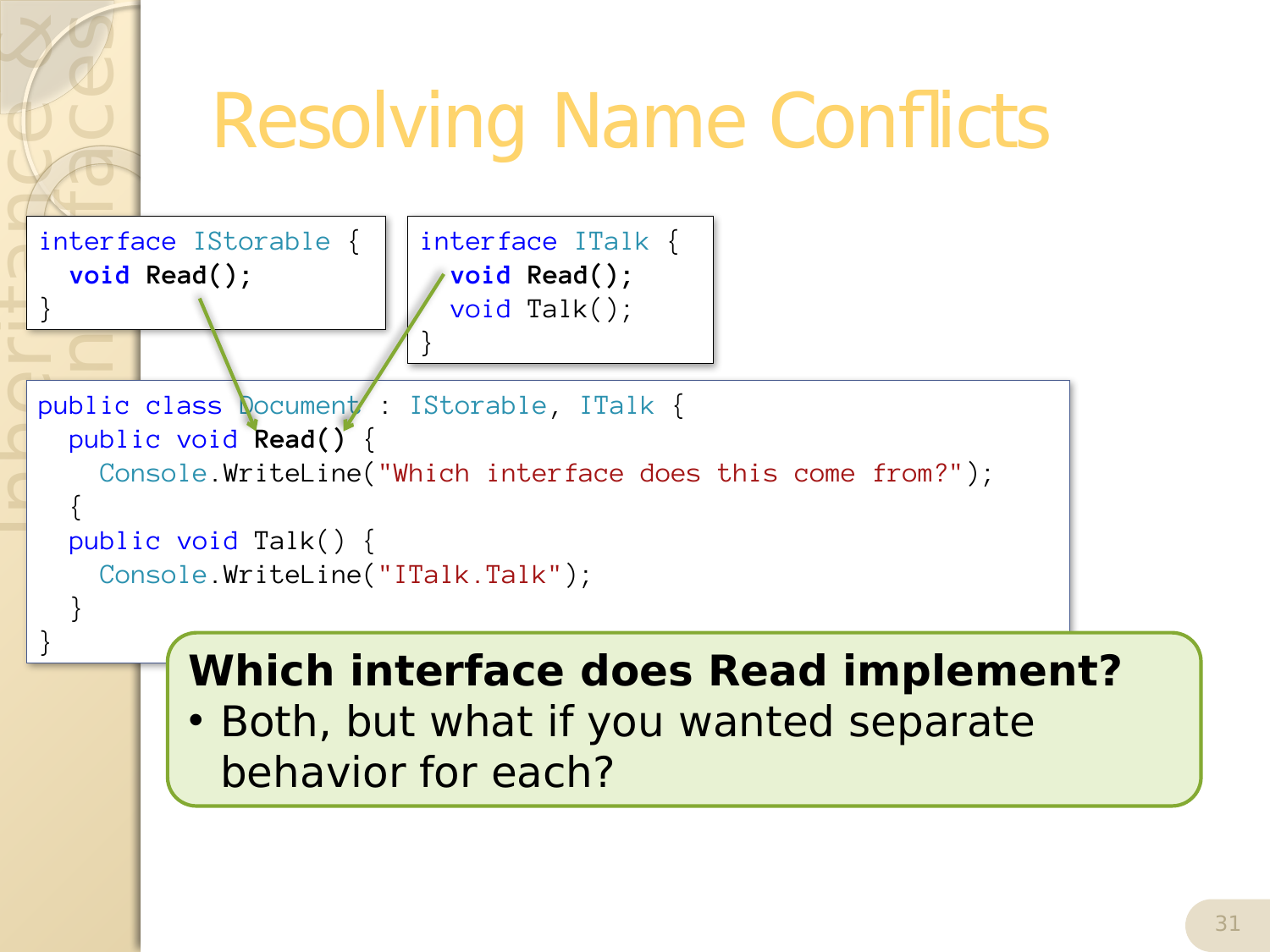

# Resolving Name Conflicts
interface IStorable {
  void Read();
}
interface ITalk {
  void Read();
  void Talk();
}
public class Document : IStorable, ITalk {
  public void Read() {
    Console.WriteLine("Which interface does this come from?");
  {
  public void Talk() {
    Console.WriteLine("ITalk.Talk");
  }
}
Which interface does Read implement?
Both, but what if you wanted separate behavior for each?
31